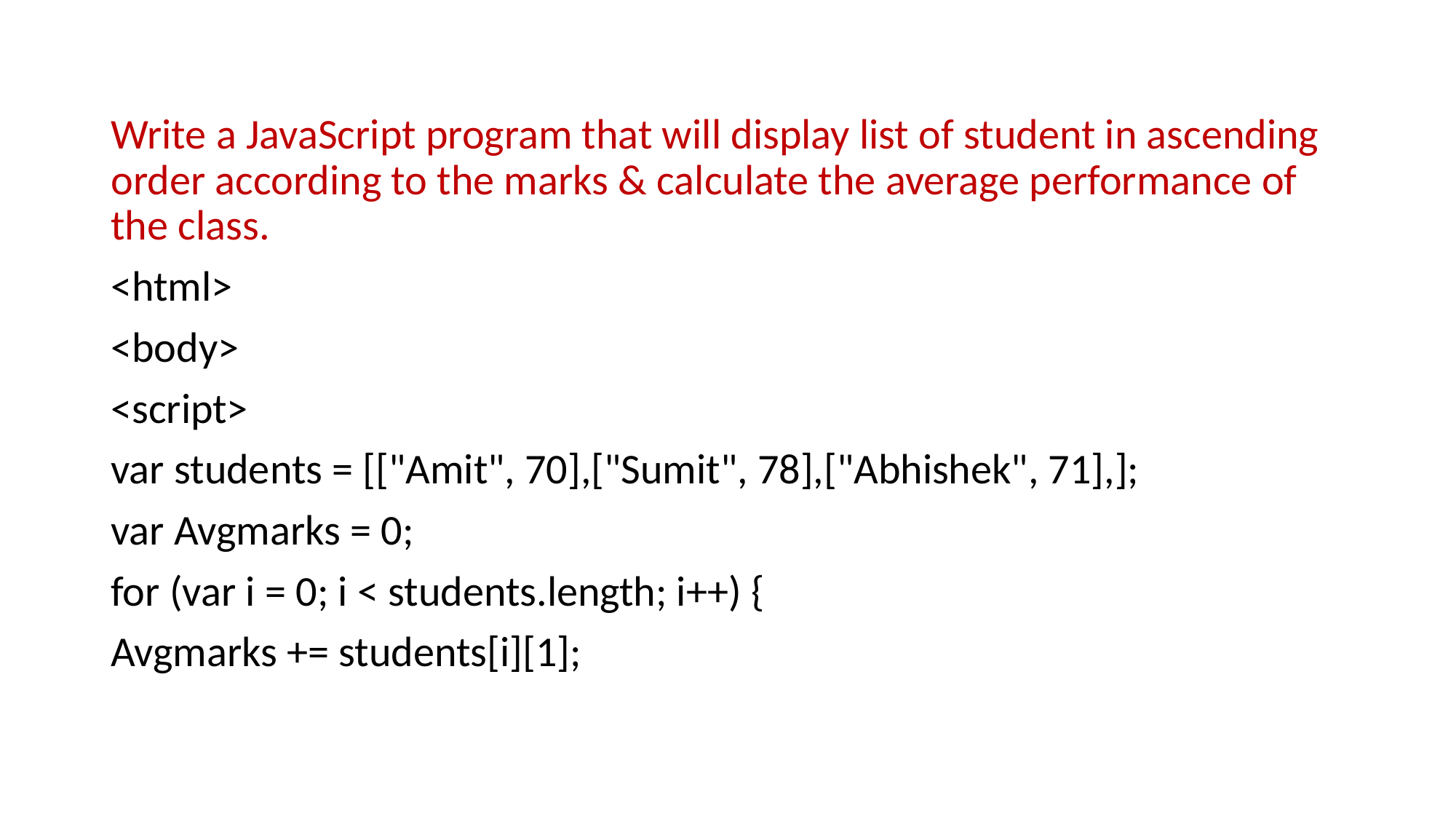

Write a JavaScript program that will display list of student in ascending order according to the marks & calculate the average performance of the class.
<html>
<body>
<script>
var students = [["Amit", 70],["Sumit", 78],["Abhishek", 71],];
var Avgmarks = 0;
for (var i = 0; i < students.length; i++) {
Avgmarks += students[i][1];